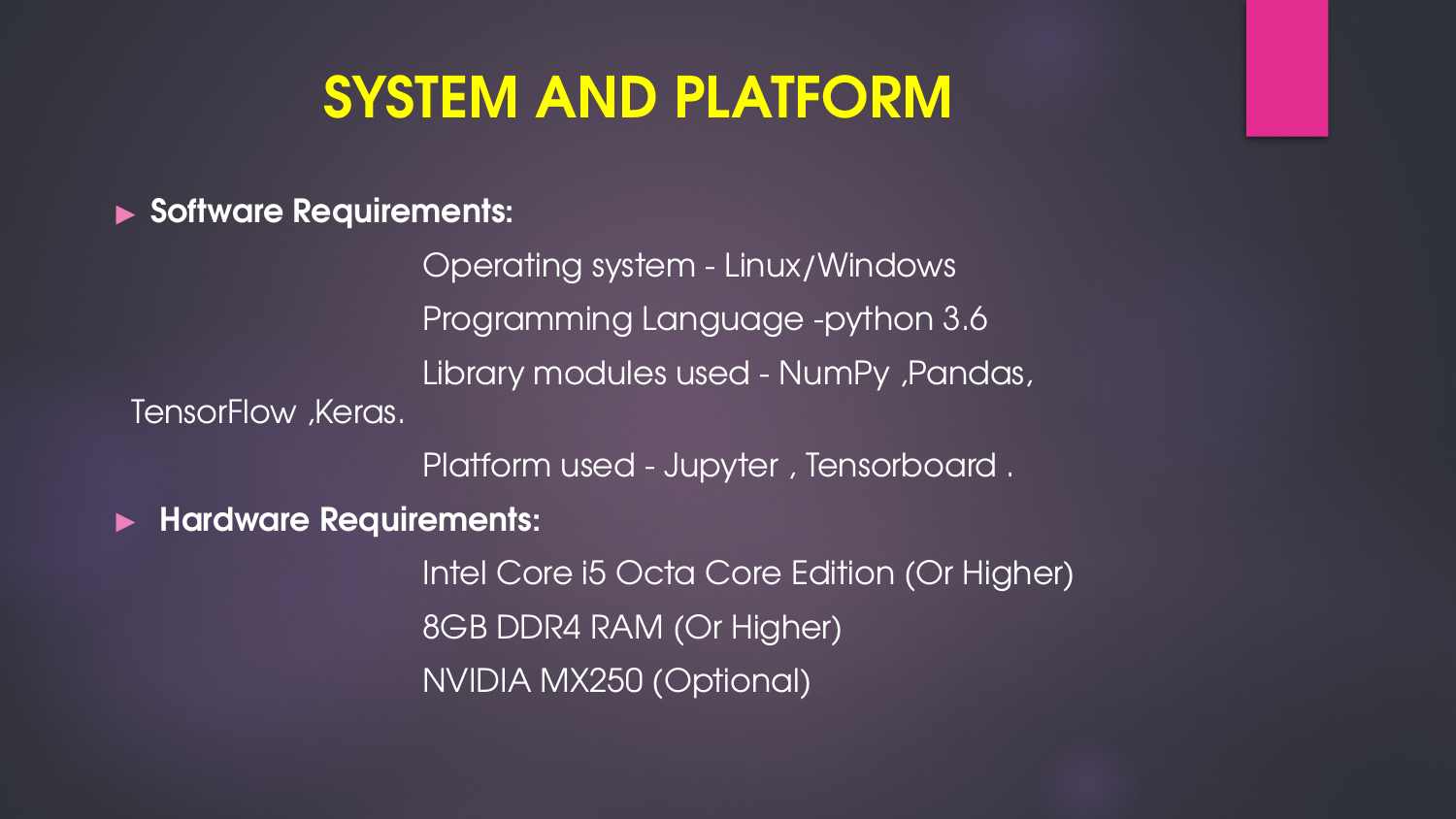

# SYSTEM AND PLATFORM
Software Requirements:
		Operating system - Linux/Windows
	 	Programming Language -python 3.6
	 	Library modules used - NumPy ,Pandas, TensorFlow ,Keras.
		Platform used - Jupyter , Tensorboard .
 Hardware Requirements:
		Intel Core i5 Octa Core Edition (Or Higher)
		8GB DDR4 RAM (Or Higher)
		NVIDIA MX250 (Optional)